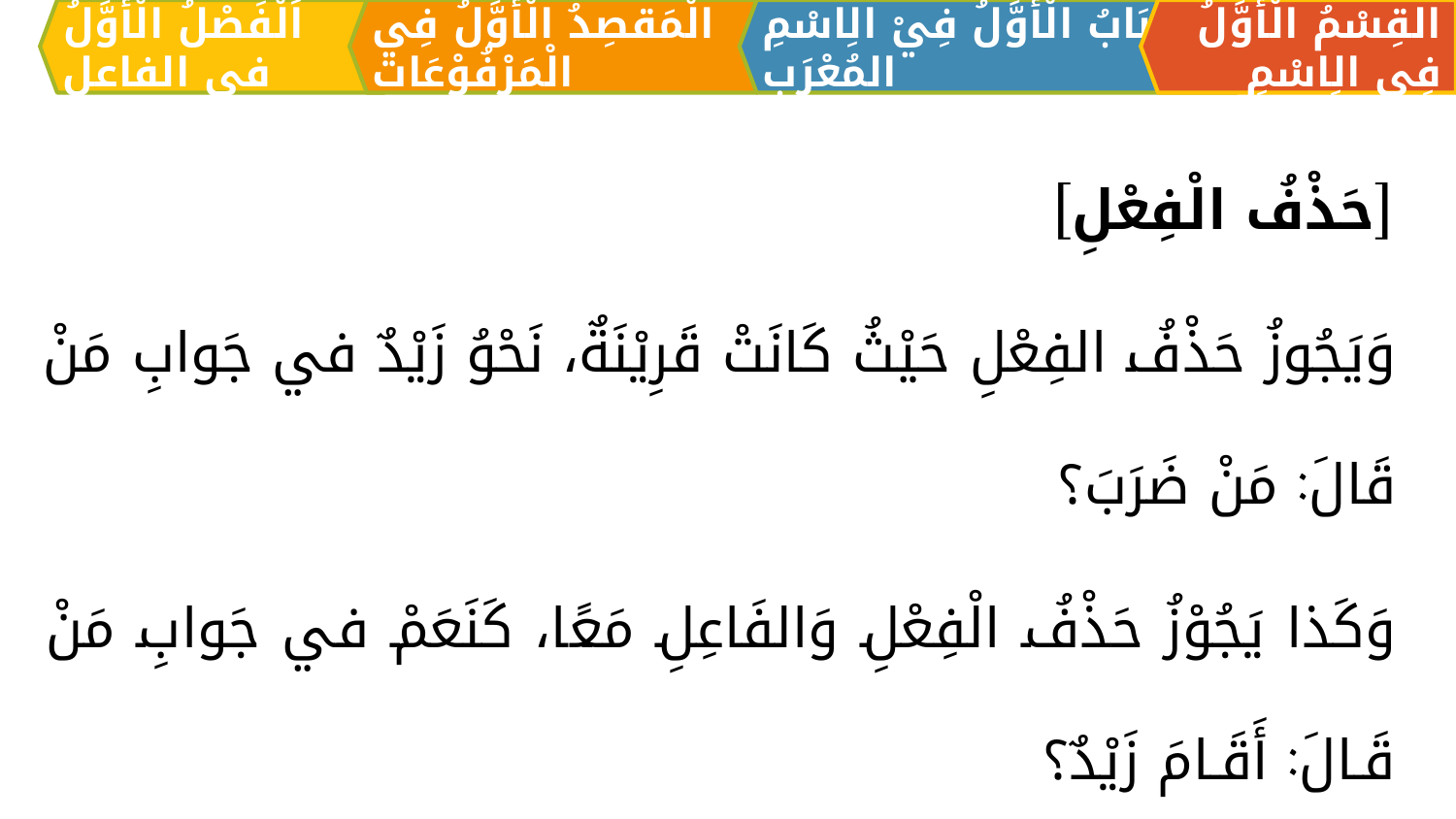

الْمَقصِدُ الْأَوَّلُ فِي الْمَرْفُوْعَات
القِسْمُ الْأَوَّلُ فِي الِاسْمِ
اَلبَابُ الْأَوَّلُ فِيْ الِاسْمِ المُعْرَبِ
اَلْفَصْلُ الْأَوَّلُ في الفاعل
[حَذْفُ الْفِعْلِ]
وَيَجُوزُ حَذْفُ الفِعْلِ حَيْثُ كَانَتْ قَرِيْنَةٌ، نَحْوُ زَيْدٌ في جَوابِ مَنْ قَالَ: مَنْ ضَرَبَ؟
وَكَذا يَجُوْزُ حَذْفُ الْفِعْلِ وَالفَاعِلِ مَعًا، كَنَعَمْ في جَوابِ مَنْ قَـالَ: أَقَـامَ زَيْدٌ؟